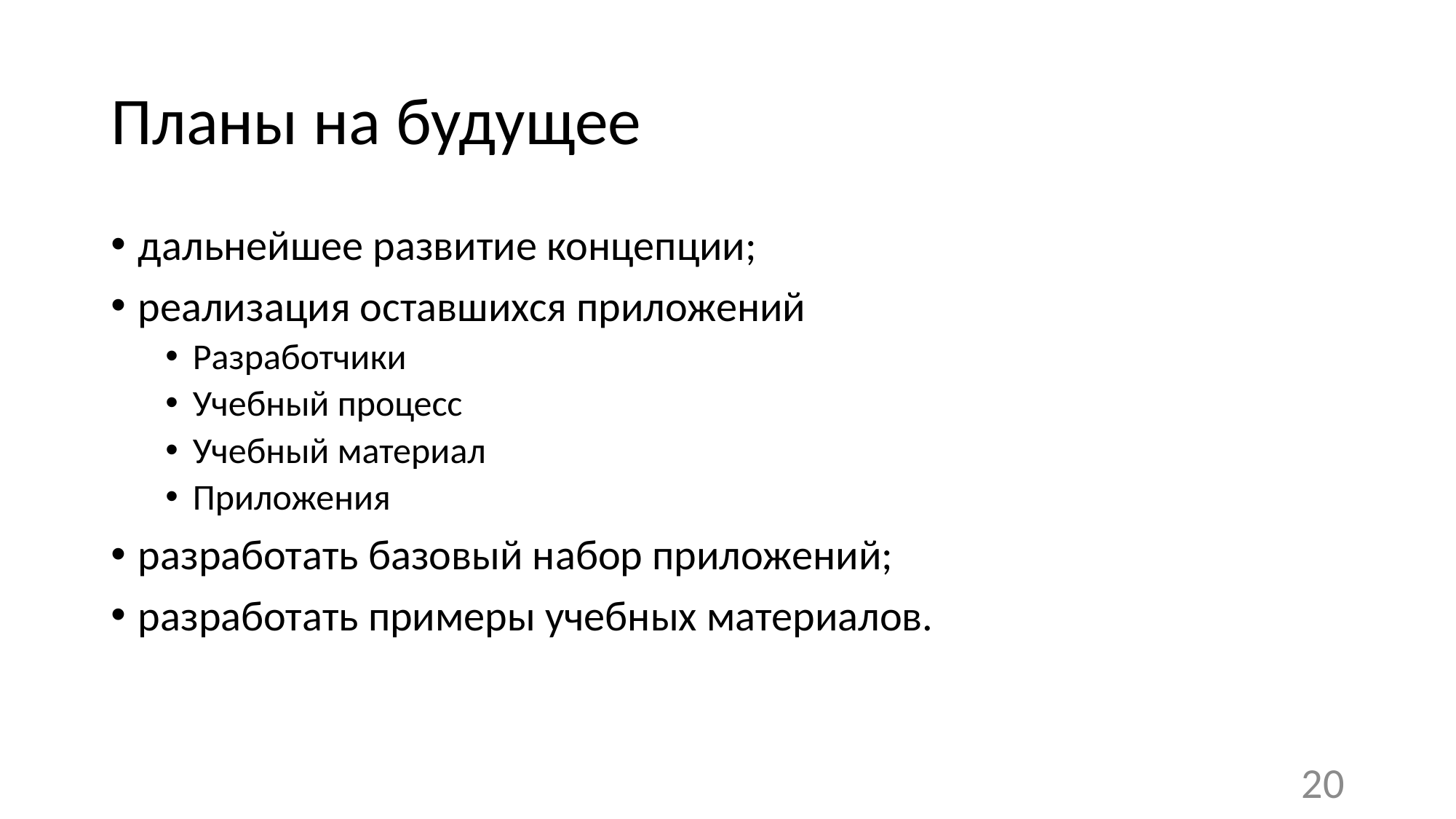

# Планы на будущее
дальнейшее развитие концепции;
реализация оставшихся приложений
Разработчики
Учебный процесс
Учебный материал
Приложения
разработать базовый набор приложений;
разработать примеры учебных материалов.
20